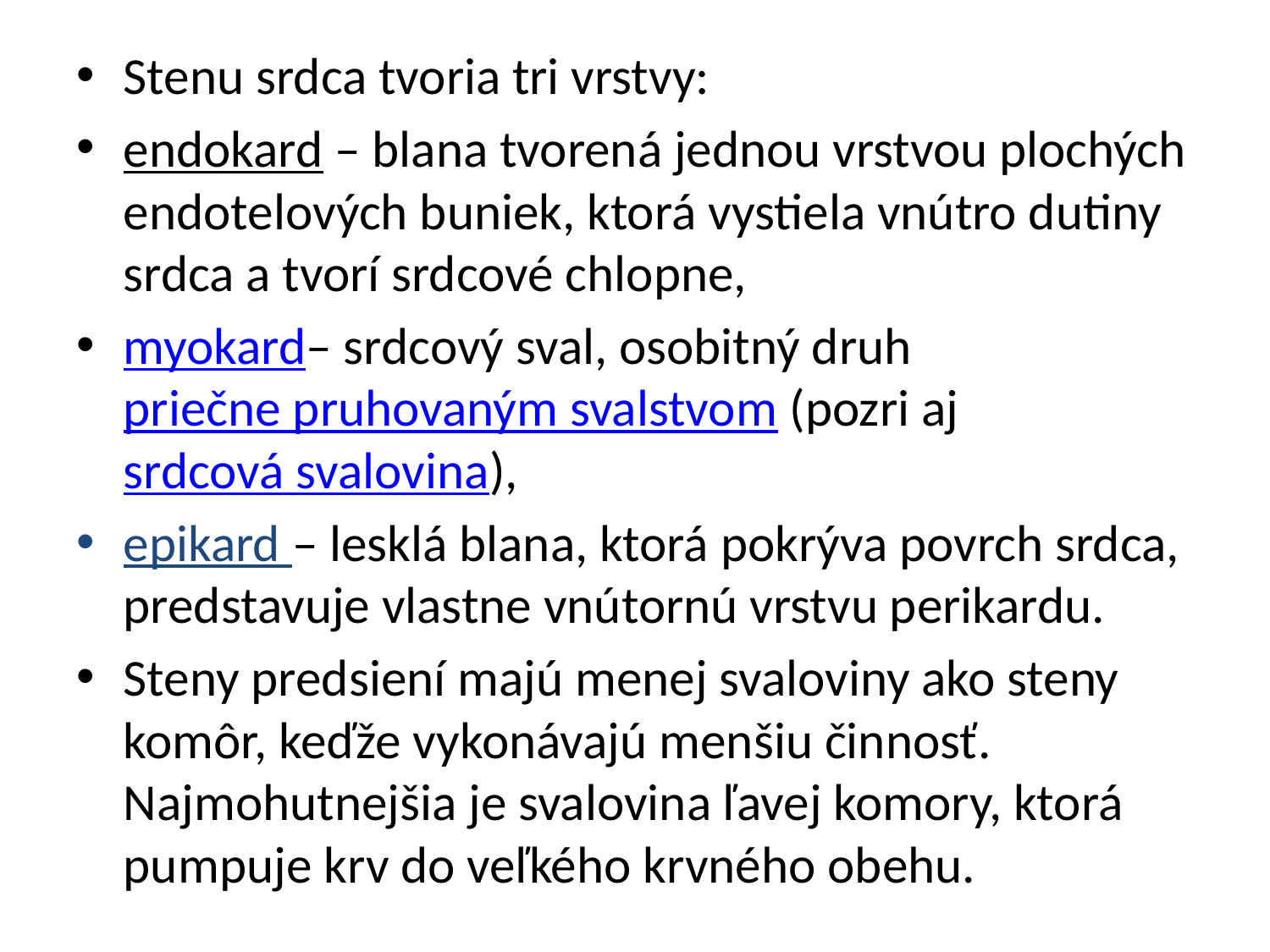

Stenu srdca tvoria tri vrstvy:
endokard – blana tvorená jednou vrstvou plochých endotelových buniek, ktorá vystiela vnútro dutiny srdca a tvorí srdcové chlopne,
myokard– srdcový sval, osobitný druh priečne pruhovaným svalstvom (pozri aj srdcová svalovina),
epikard – lesklá blana, ktorá pokrýva povrch srdca, predstavuje vlastne vnútornú vrstvu perikardu.
Steny predsiení majú menej svaloviny ako steny komôr, keďže vykonávajú menšiu činnosť. Najmohutnejšia je svalovina ľavej komory, ktorá pumpuje krv do veľkého krvného obehu.